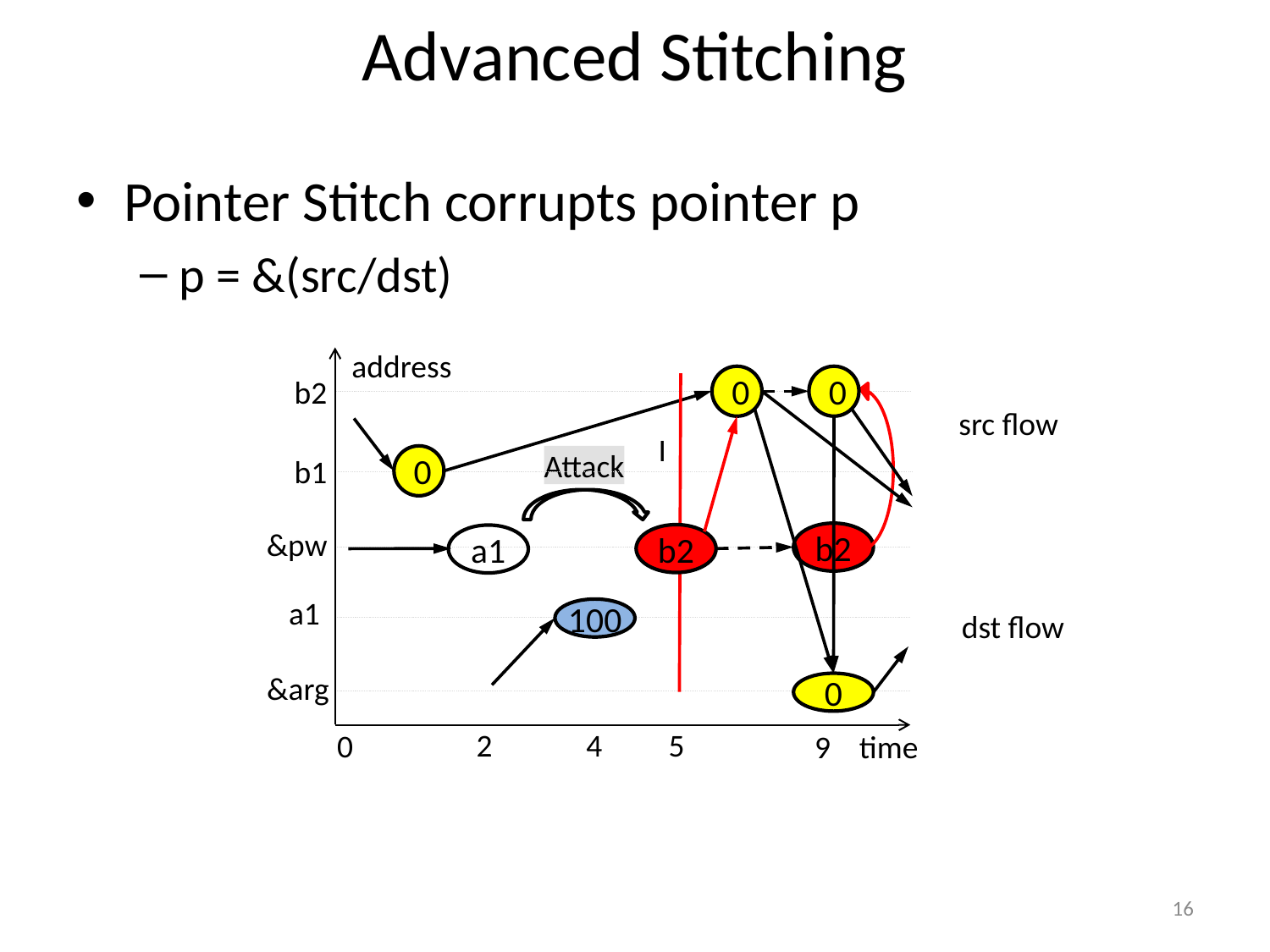

# Advanced Stitching
Pointer Stitch
pointers decide data movement direction
Pointer Stitch corrupts pointer p
p = &(src/dst)
address
b2
0
0
I

b2
src flow

b1
0
Attack
&pw
b2
a1
a1
100
dst flow
&arg
0
2
4
5
0
9
time
16